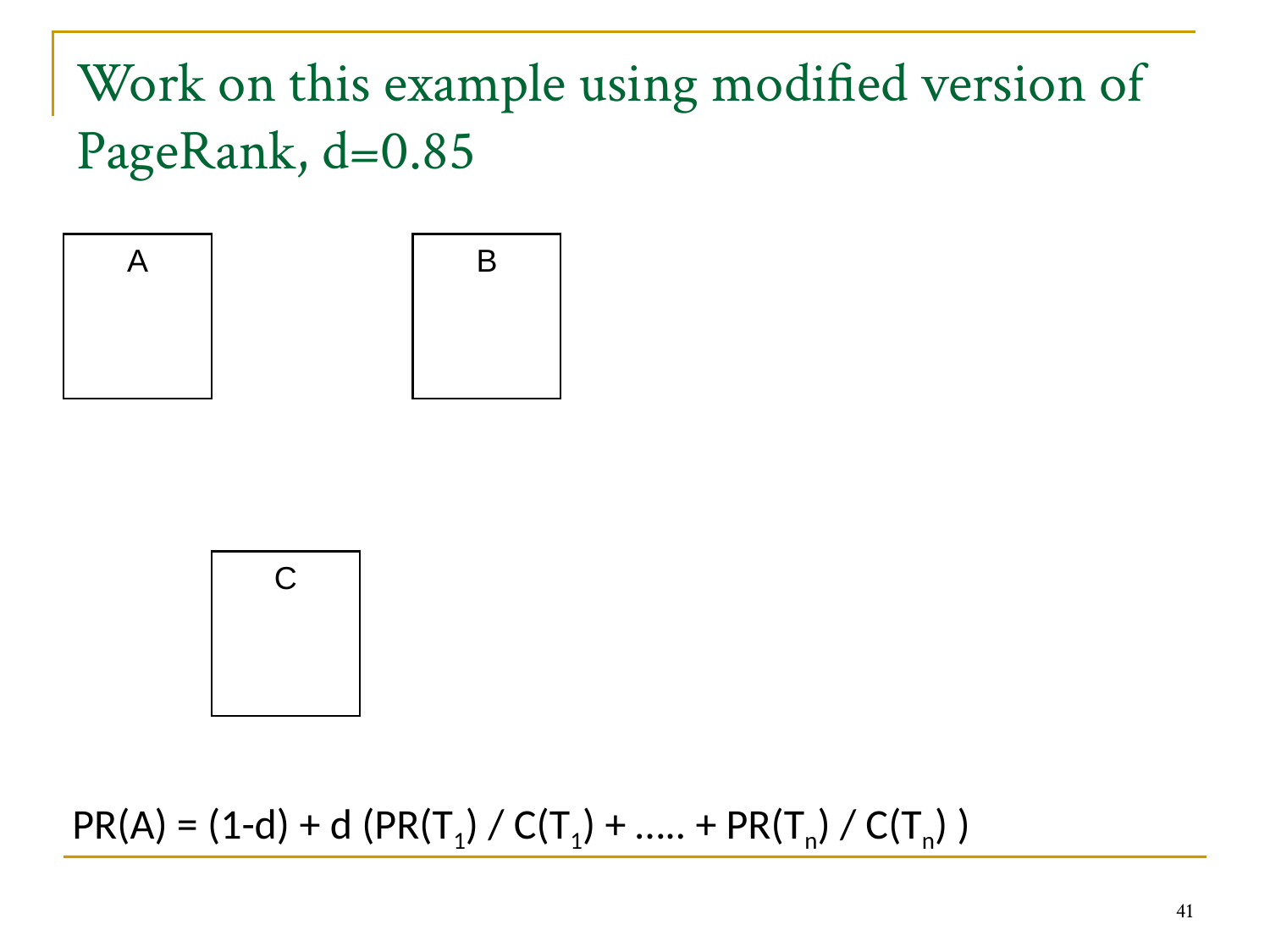

# Work on this example using modified version of PageRank, d=0.85
A

B

C

PR(A) = (1-d) + d (PR(T1) / C(T1) + ….. + PR(Tn) / C(Tn) )
41